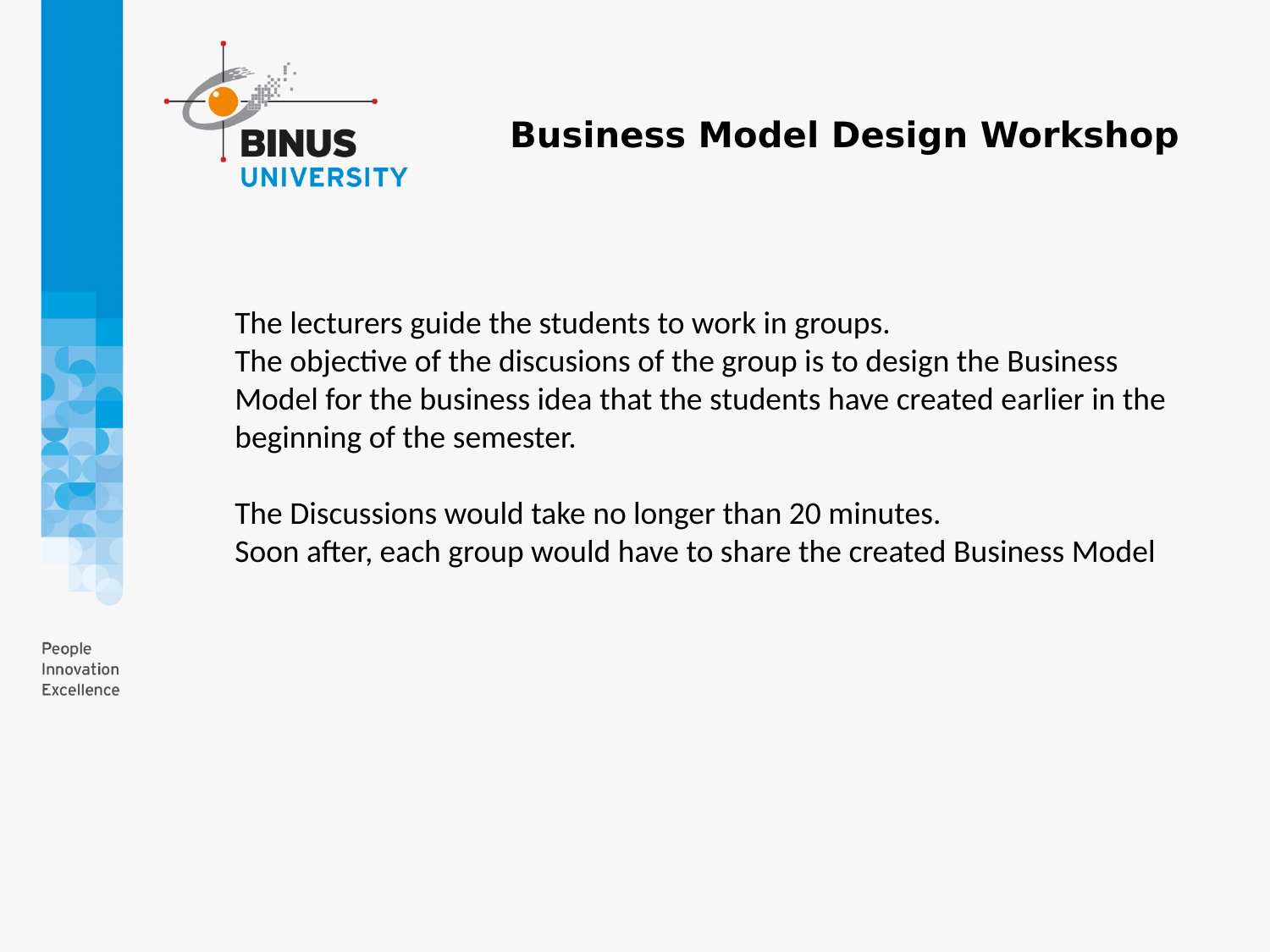

Business Model Design Workshop
The lecturers guide the students to work in groups.
The objective of the discusions of the group is to design the Business Model for the business idea that the students have created earlier in the beginning of the semester.

The Discussions would take no longer than 20 minutes.
Soon after, each group would have to share the created Business Model